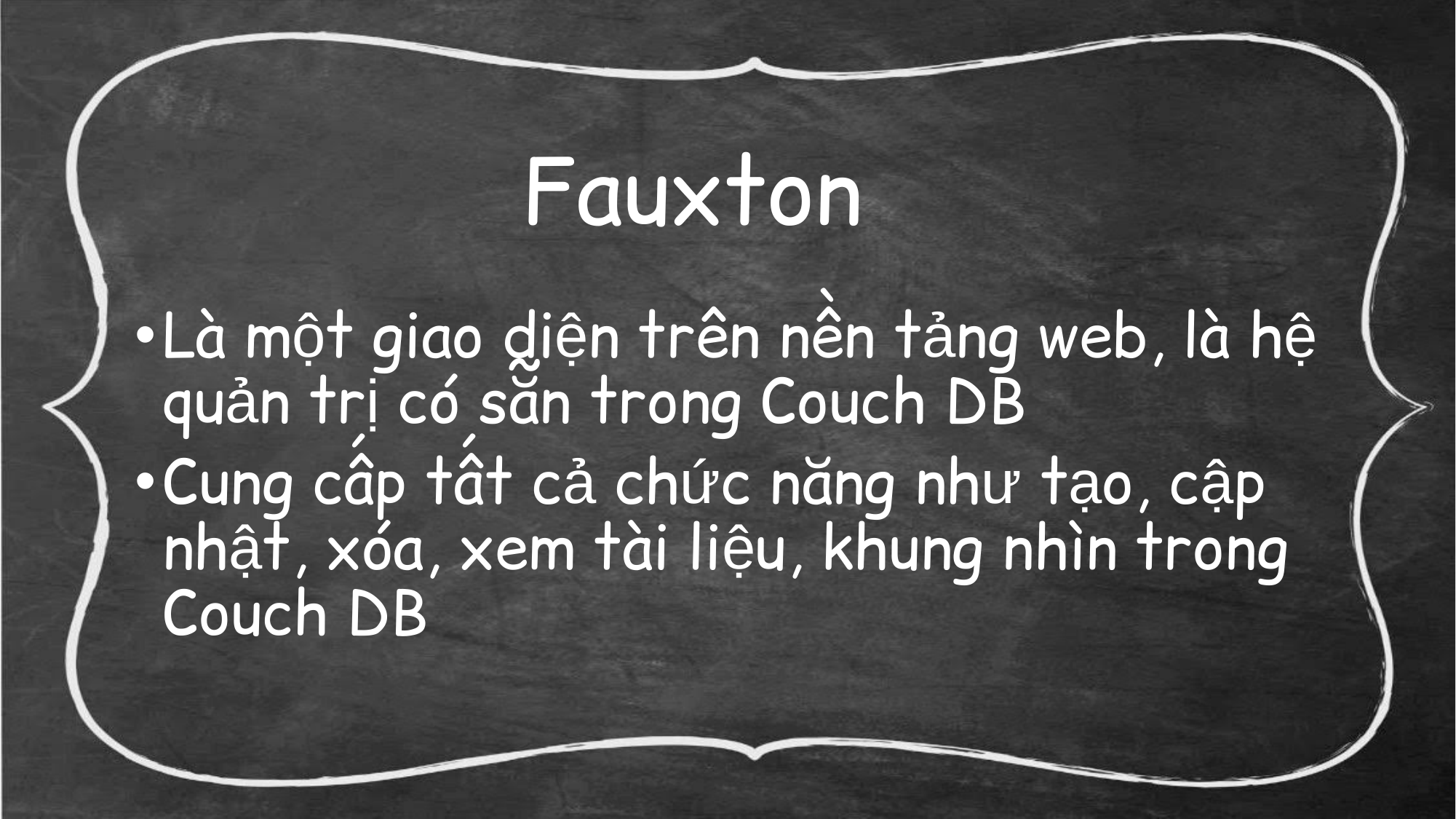

# Fauxton
Là một giao diện trên nền tảng web, là hệ quản trị có sẵn trong Couch DB
Cung cấp tất cả chức năng như tạo, cập nhật, xóa, xem tài liệu, khung nhìn trong Couch DB